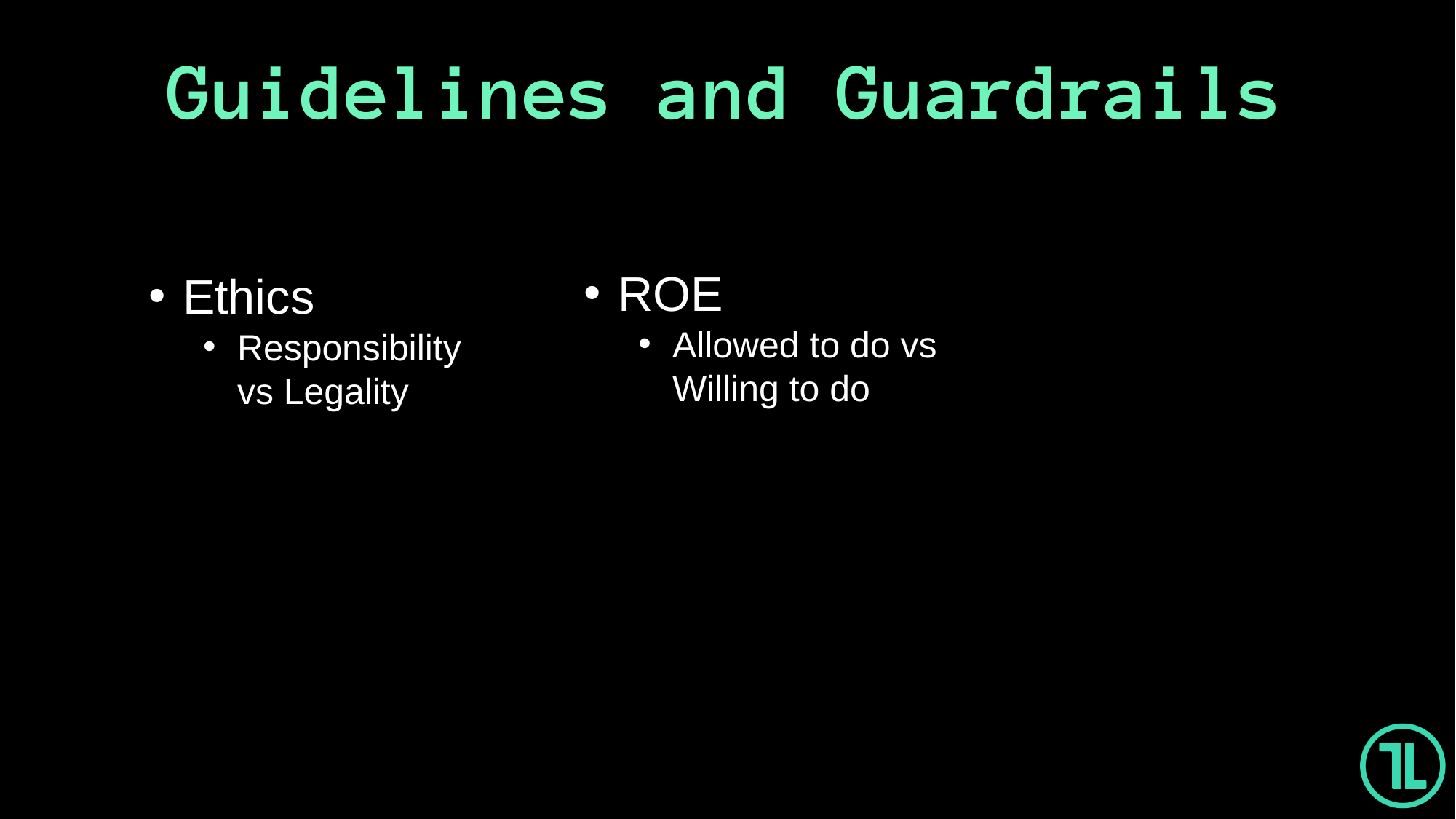

Guidelines and Guardrails
ROE
Allowed to do vs Willing to do

Ethics
Responsibility vs Legality

Trace Labs - B-Sides Bloomington 2023